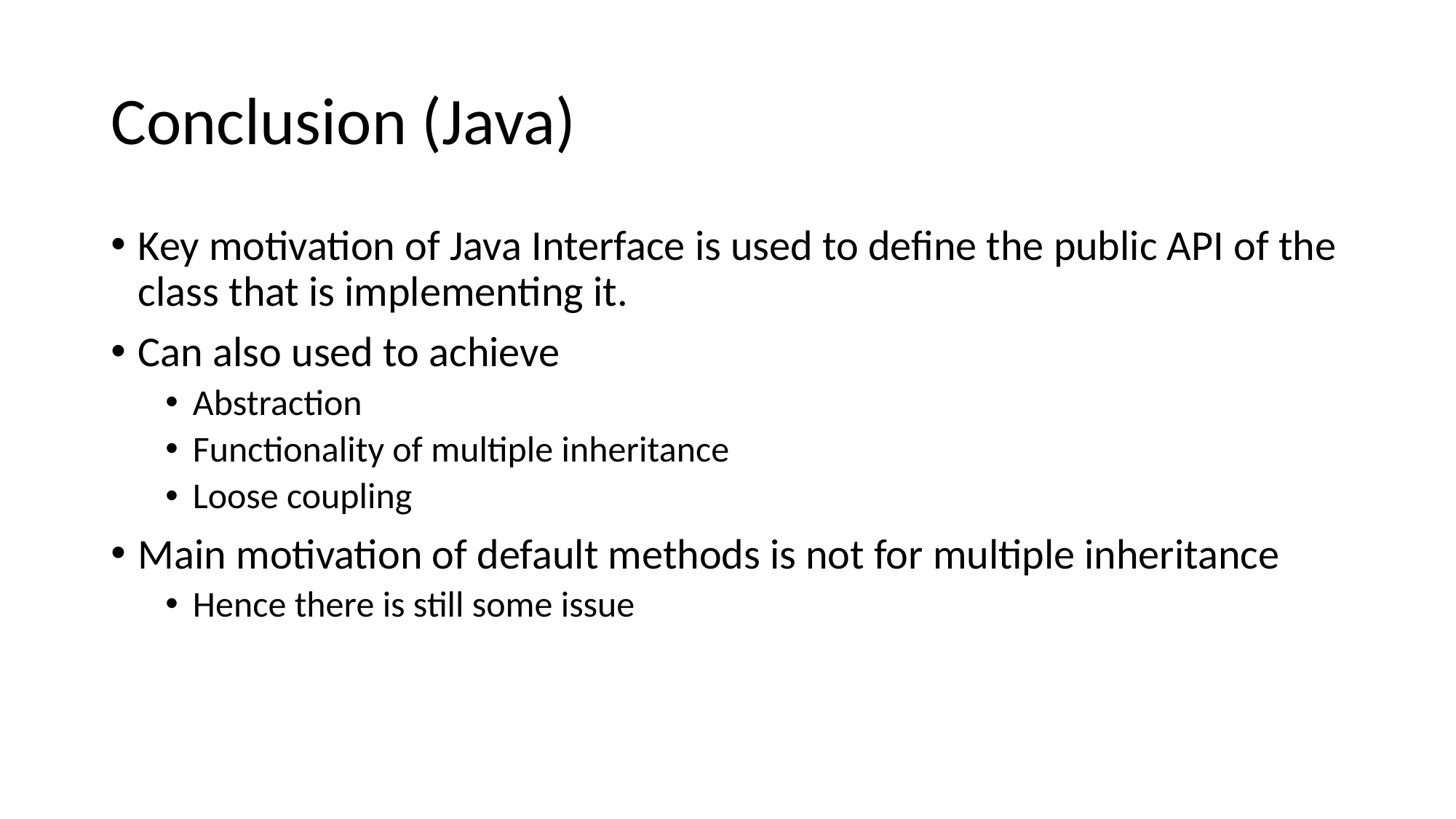

# Conclusion (Java)
Key motivation of Java Interface is used to define the public API of the class that is implementing it.
Can also used to achieve
Abstraction
Functionality of multiple inheritance
Loose coupling
Main motivation of default methods is not for multiple inheritance
Hence there is still some issue